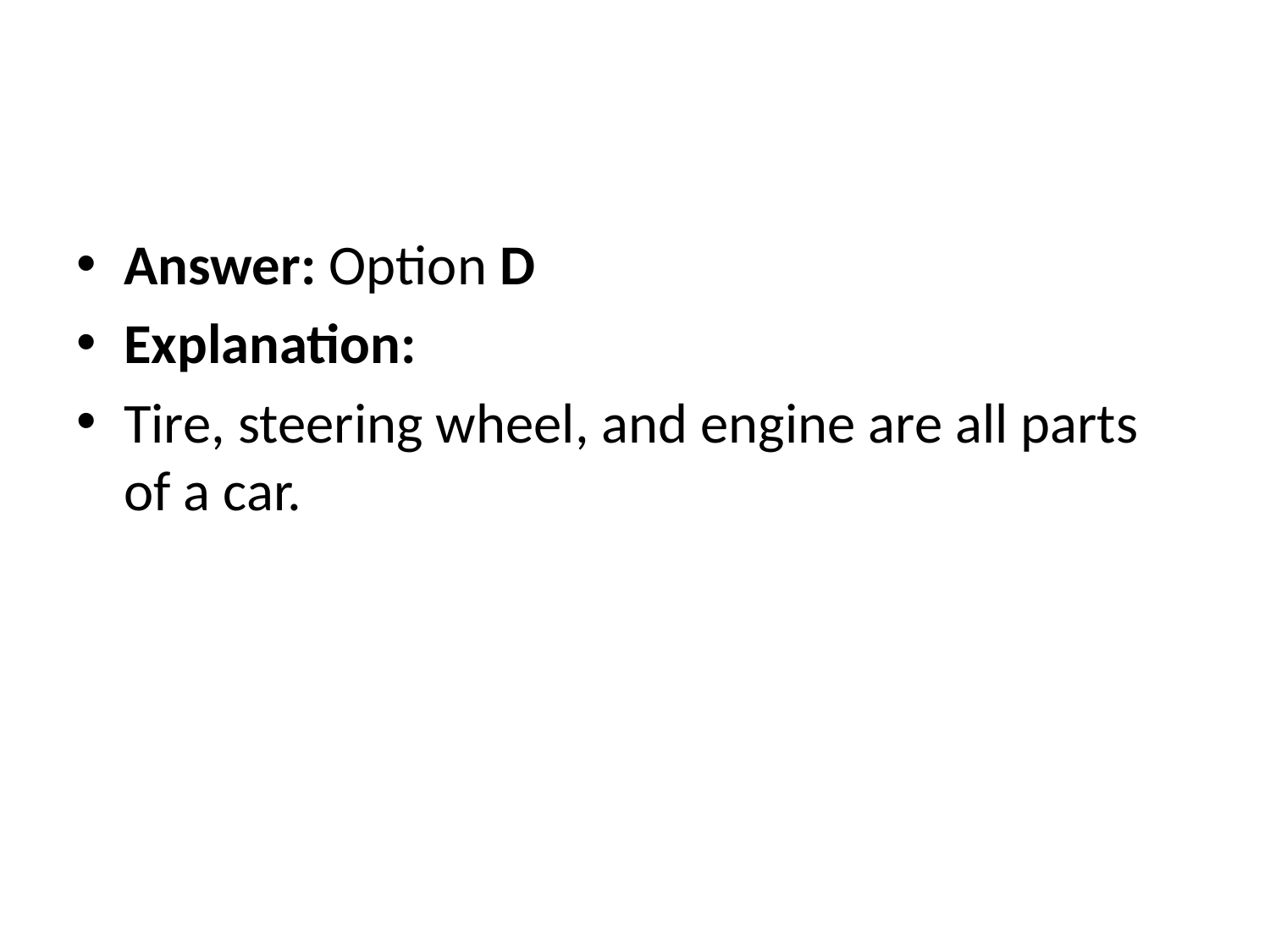

#
Answer: Option D
Explanation:
Tire, steering wheel, and engine are all parts of a car.